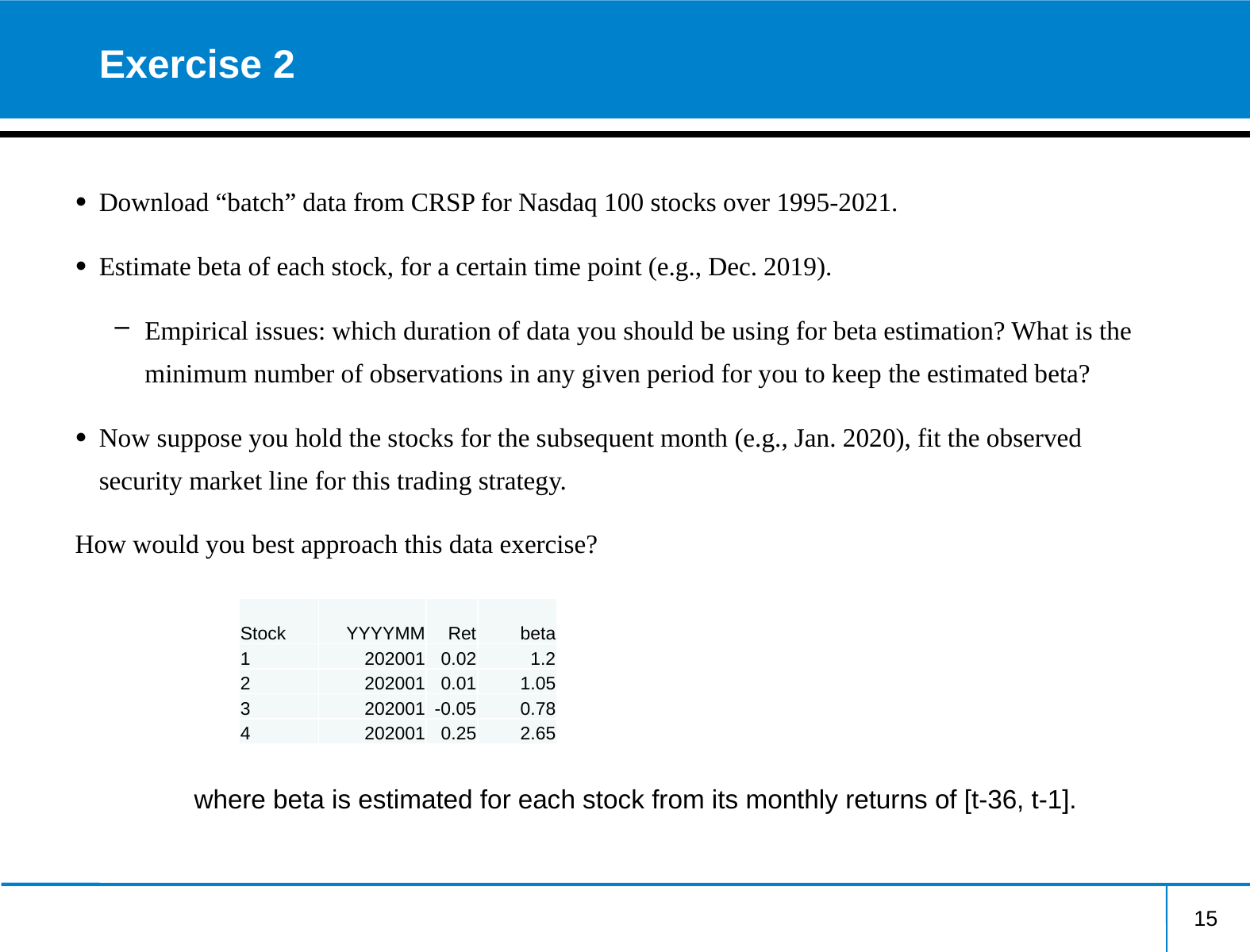

# Exercise 2
Download “batch” data from CRSP for Nasdaq 100 stocks over 1995-2021.
Estimate beta of each stock, for a certain time point (e.g., Dec. 2019).
Empirical issues: which duration of data you should be using for beta estimation? What is the minimum number of observations in any given period for you to keep the estimated beta?
Now suppose you hold the stocks for the subsequent month (e.g., Jan. 2020), fit the observed security market line for this trading strategy.
How would you best approach this data exercise?

	where beta is estimated for each stock from its monthly returns of [t-36, t-1].
| Stock | YYYYMM | Ret | beta |
| --- | --- | --- | --- |
| 1 | 202001 | 0.02 | 1.2 |
| 2 | 202001 | 0.01 | 1.05 |
| 3 | 202001 | -0.05 | 0.78 |
| 4 | 202001 | 0.25 | 2.65 |
15